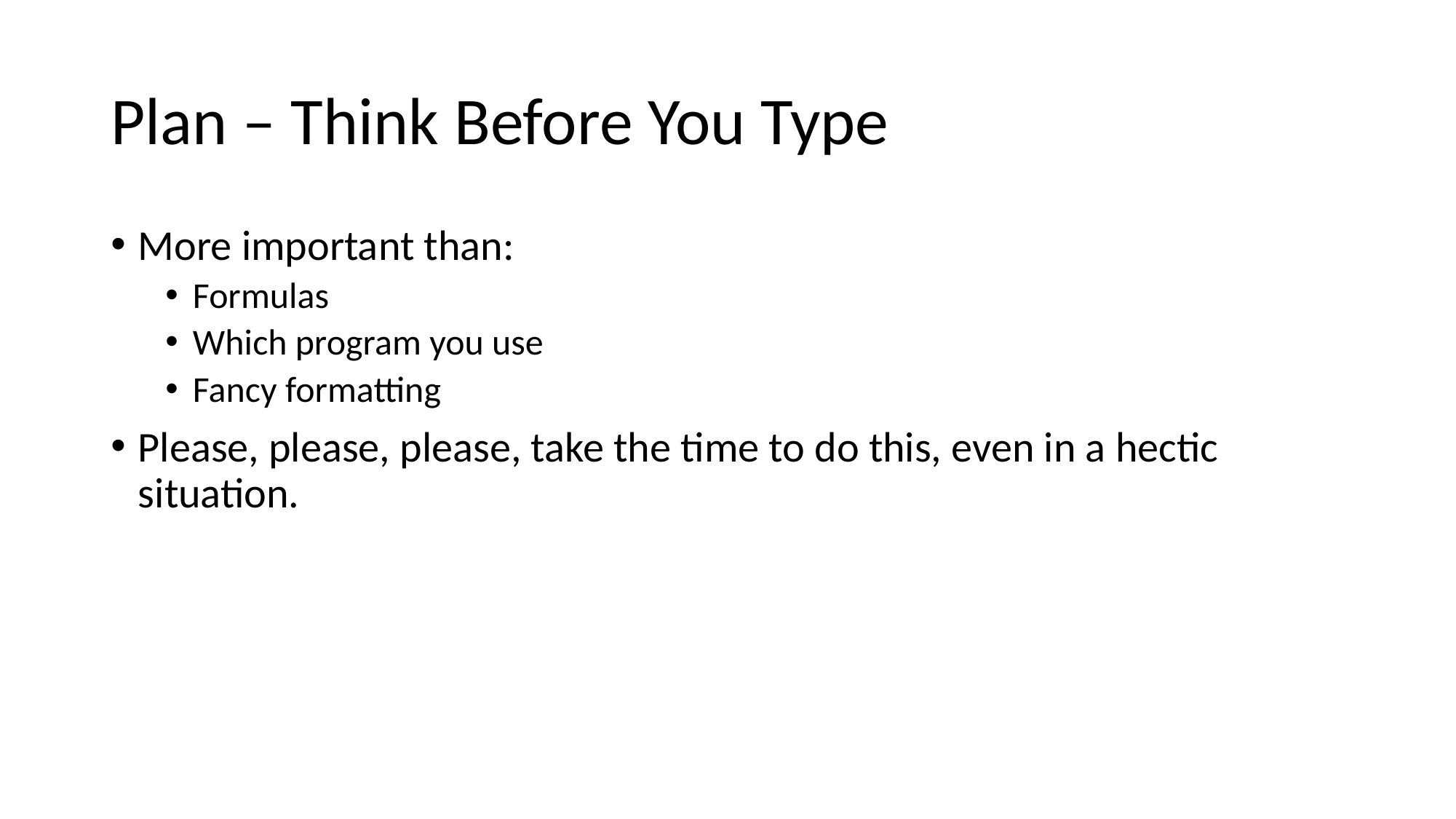

# Plan – Think Before You Type
More important than:
Formulas
Which program you use
Fancy formatting
Please, please, please, take the time to do this, even in a hectic situation.